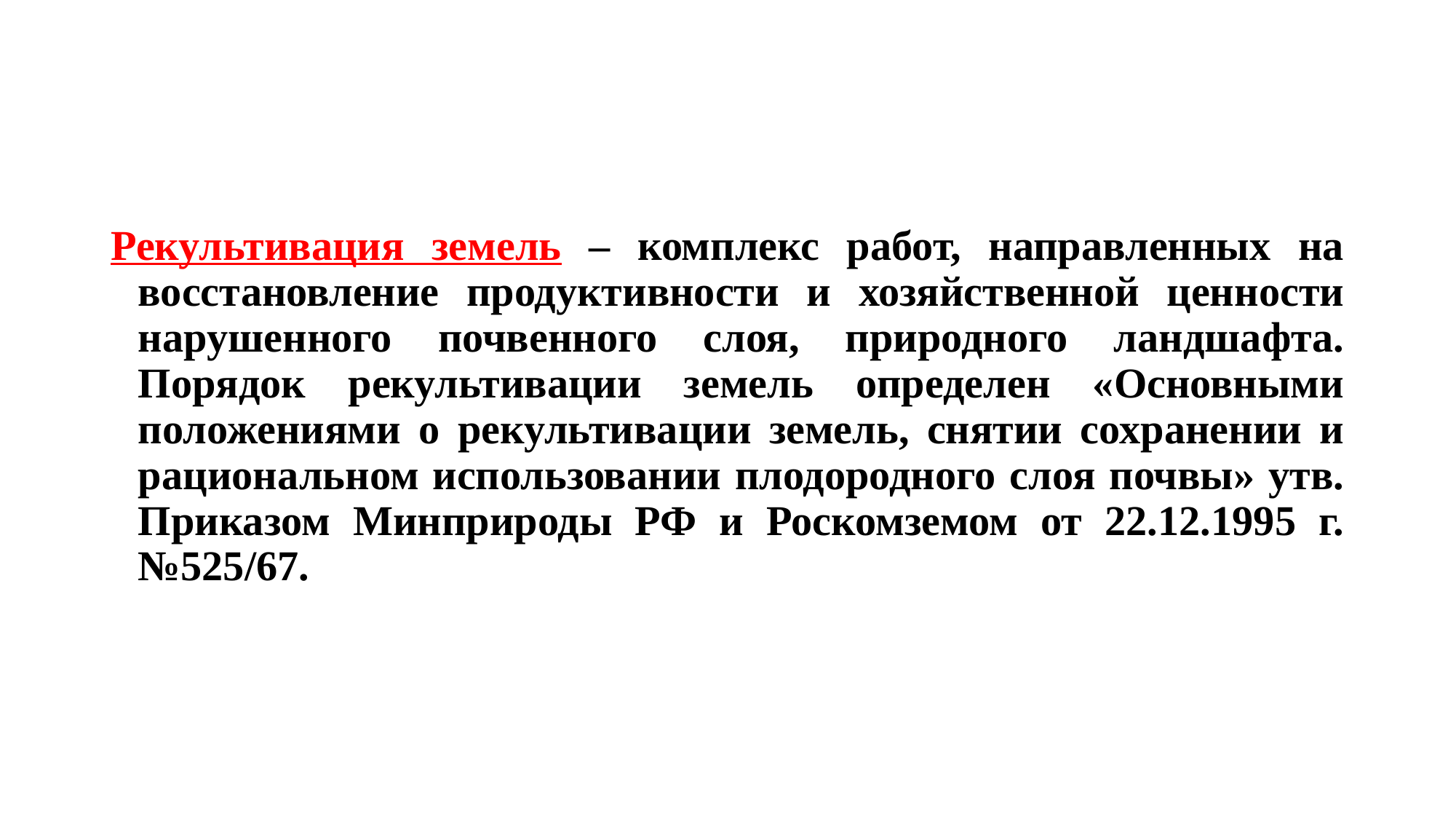

#
Рекультивация земель – комплекс работ, направленных на восстановление продуктивности и хозяйственной ценности нарушенного почвенного слоя, природного ландшафта. Порядок рекультивации земель определен «Основными положениями о рекультивации земель, снятии сохранении и рациональном использовании плодородного слоя почвы» утв. Приказом Минприроды РФ и Роскомземом от 22.12.1995 г. №525/67.